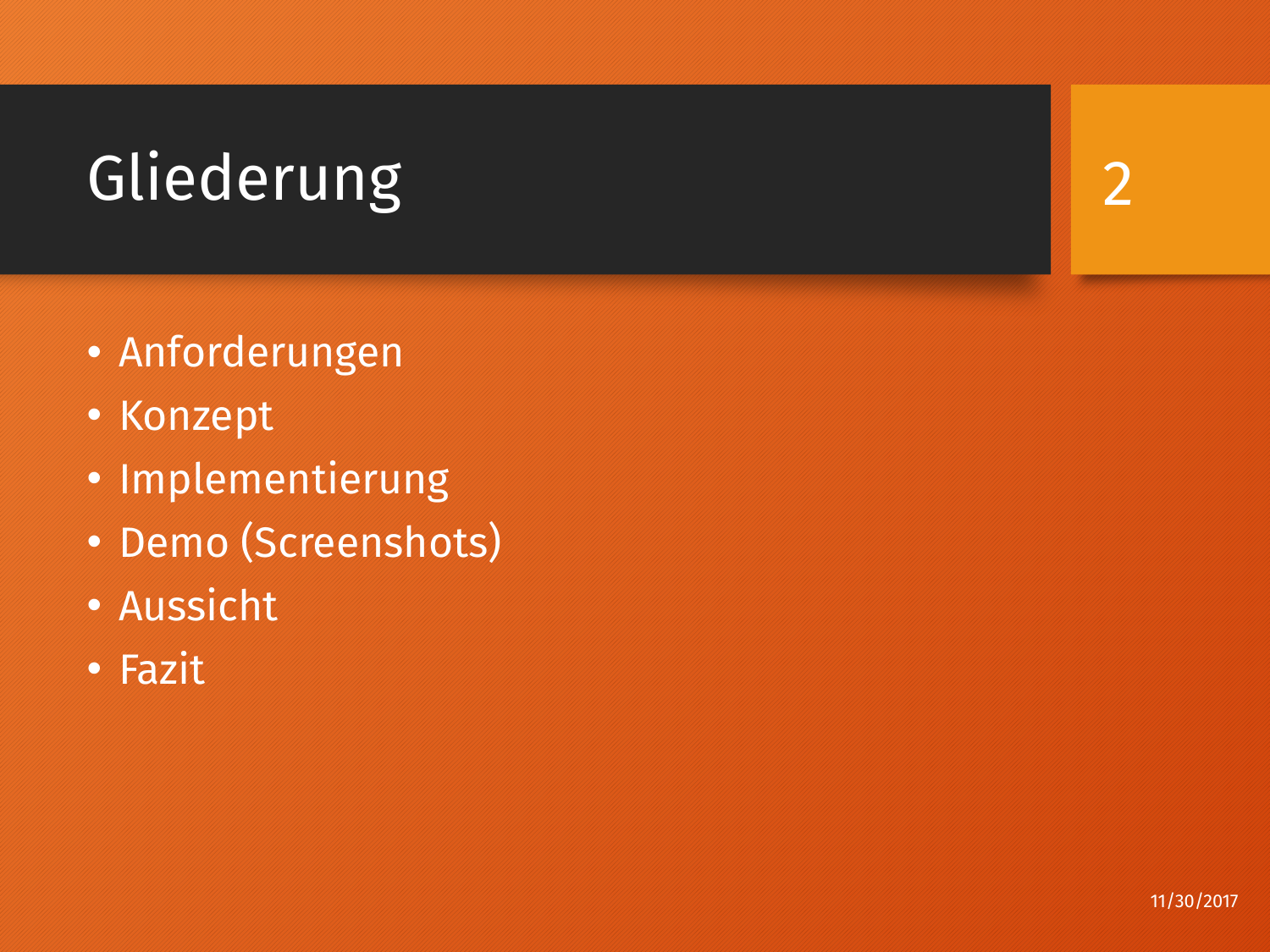

# Gliederung
2
Anforderungen
Konzept
Implementierung
Demo (Screenshots)
Aussicht
Fazit
11/30/2017